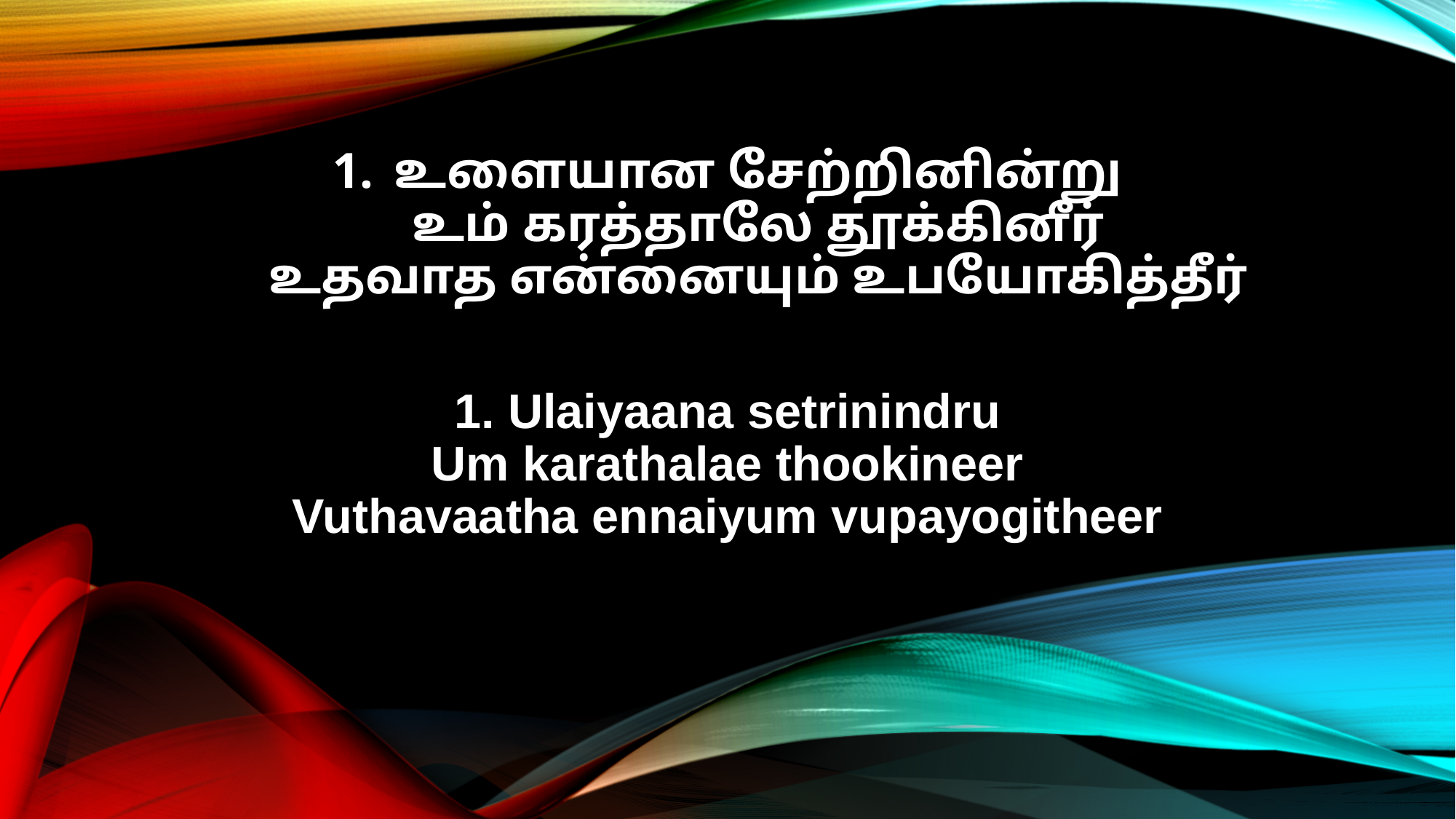

உளையான சேற்றினின்று
உம் கரத்தாலே தூக்கினீர்
உதவாத என்னையும் உபயோகித்தீர்

1. Ulaiyaana setrinindru
Um karathalae thookineer
Vuthavaatha ennaiyum vupayogitheer